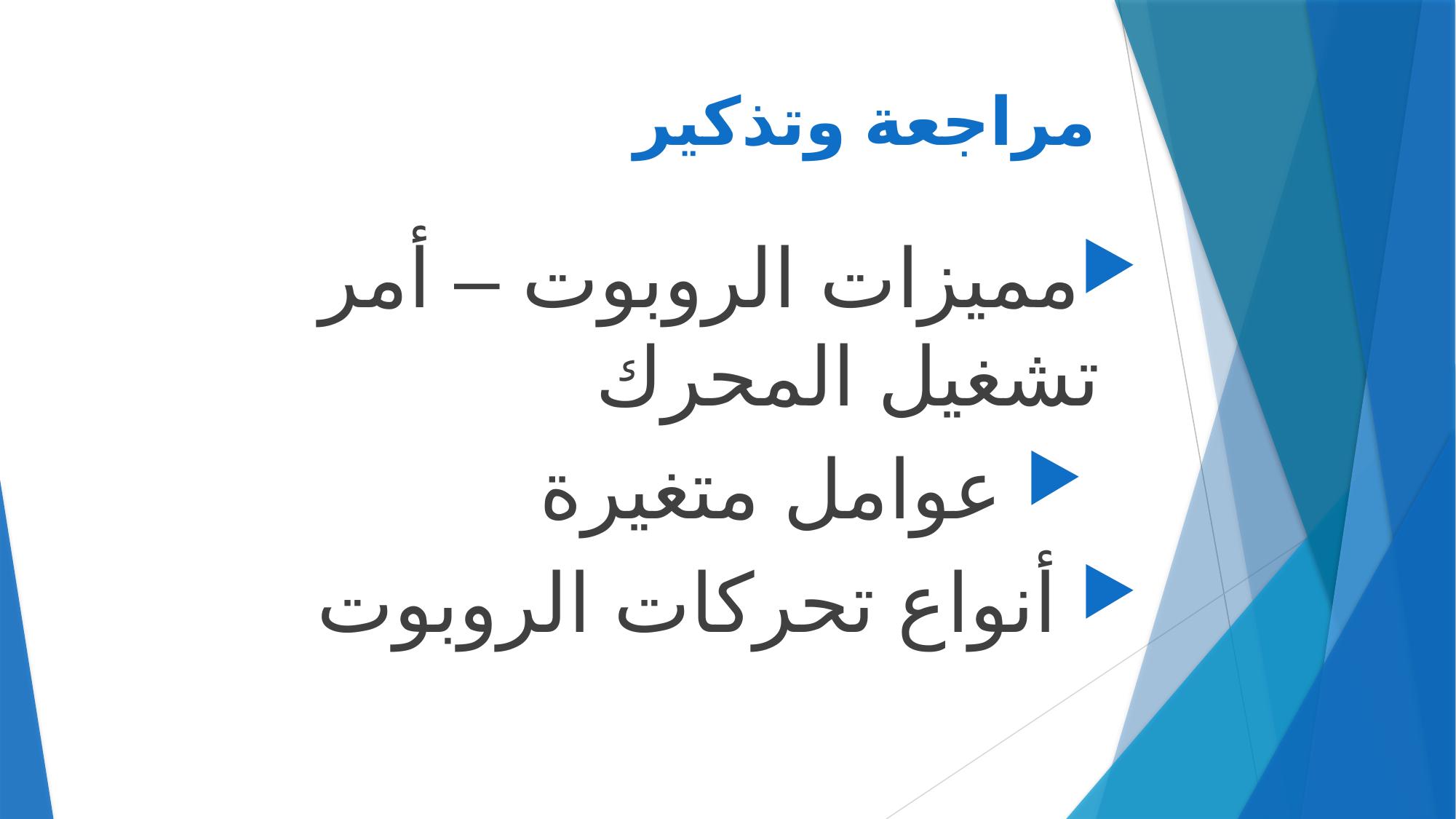

# مراجعة وتذكير
مميزات الروبوت – أمر تشغيل المحرك
 عوامل متغيرة
 أنواع تحركات الروبوت